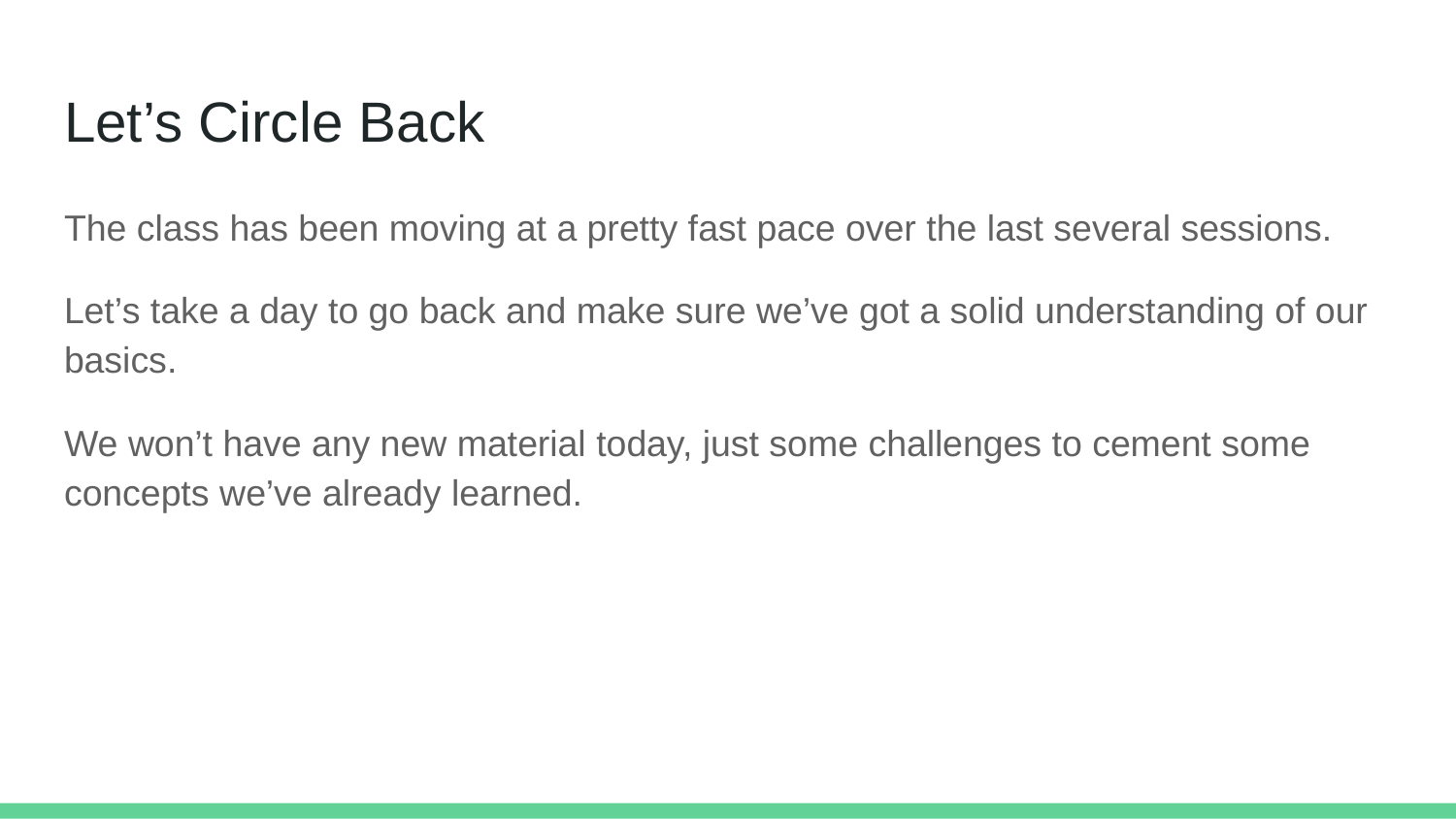

# Let’s Circle Back
The class has been moving at a pretty fast pace over the last several sessions.
Let’s take a day to go back and make sure we’ve got a solid understanding of our basics.
We won’t have any new material today, just some challenges to cement some concepts we’ve already learned.